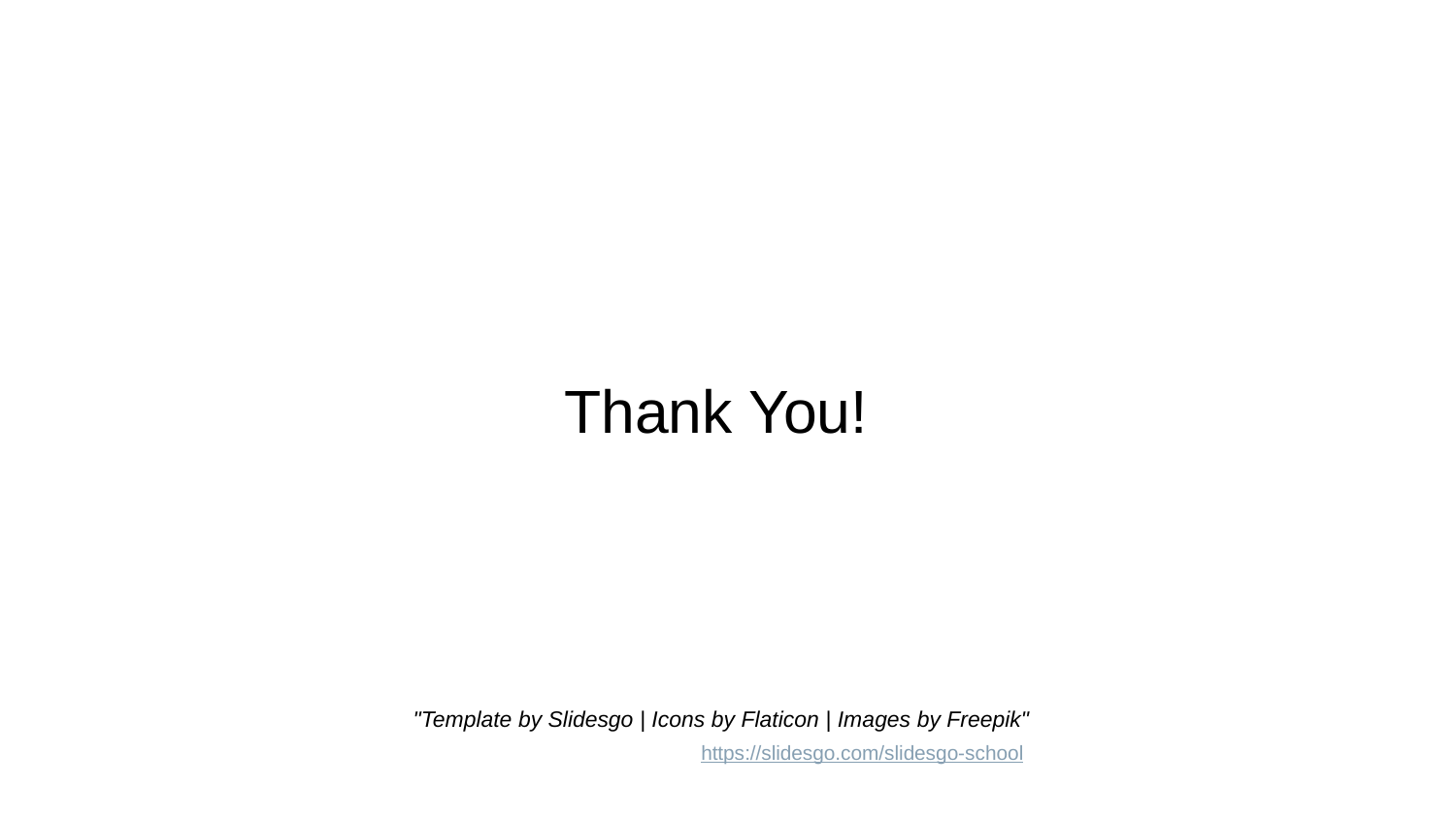

# Thank You!
For more i"Template by Slidesgo | Icons by Flaticon | Images by Freepik"sgo School:
https://slidesgo.com/faqs and https://slidesgo.com/slidesgo-school